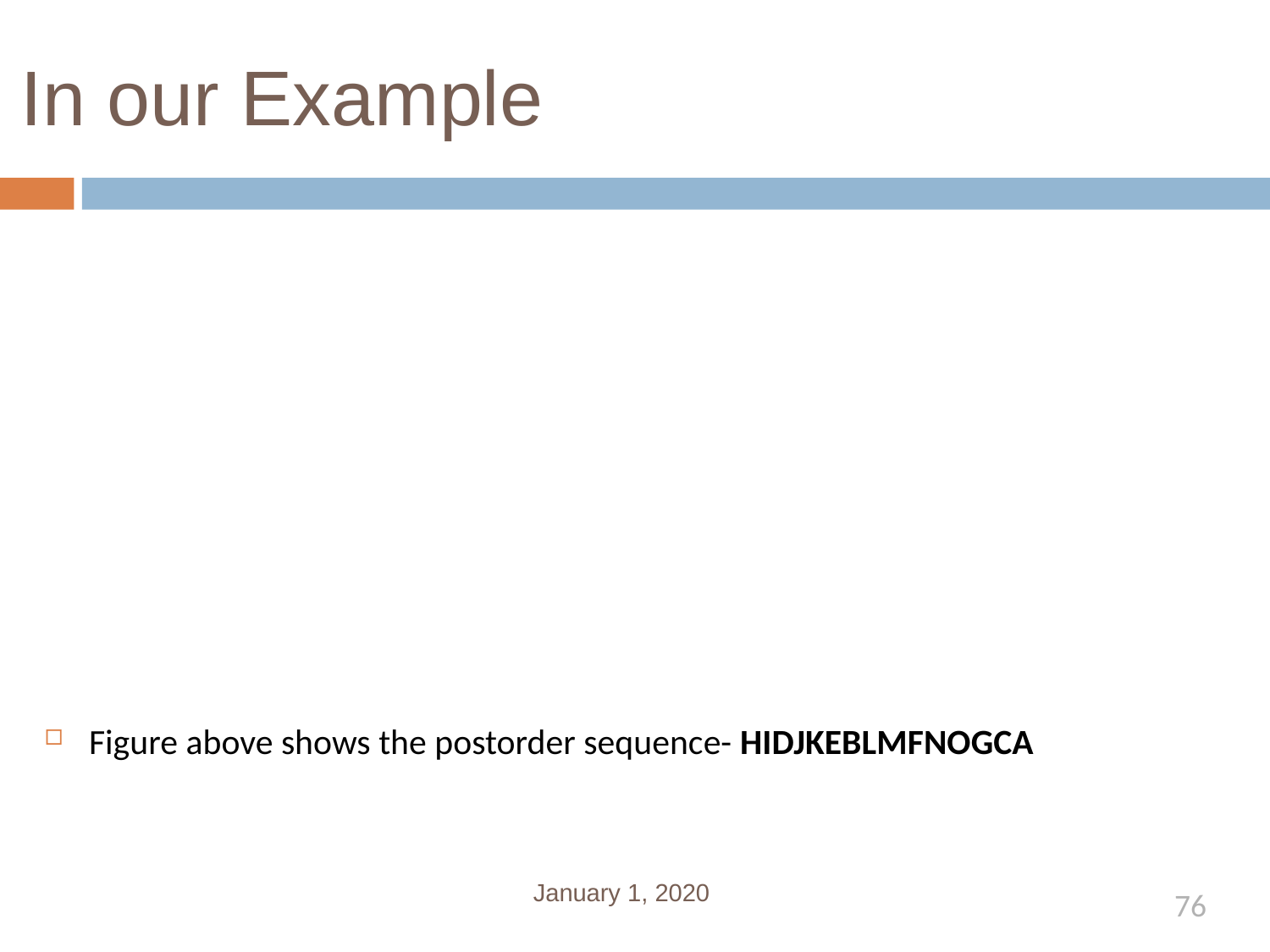

# In our Example

Figure above shows the postorder sequence- HIDJKEBLMFNOGCA
January 1, 2020
76